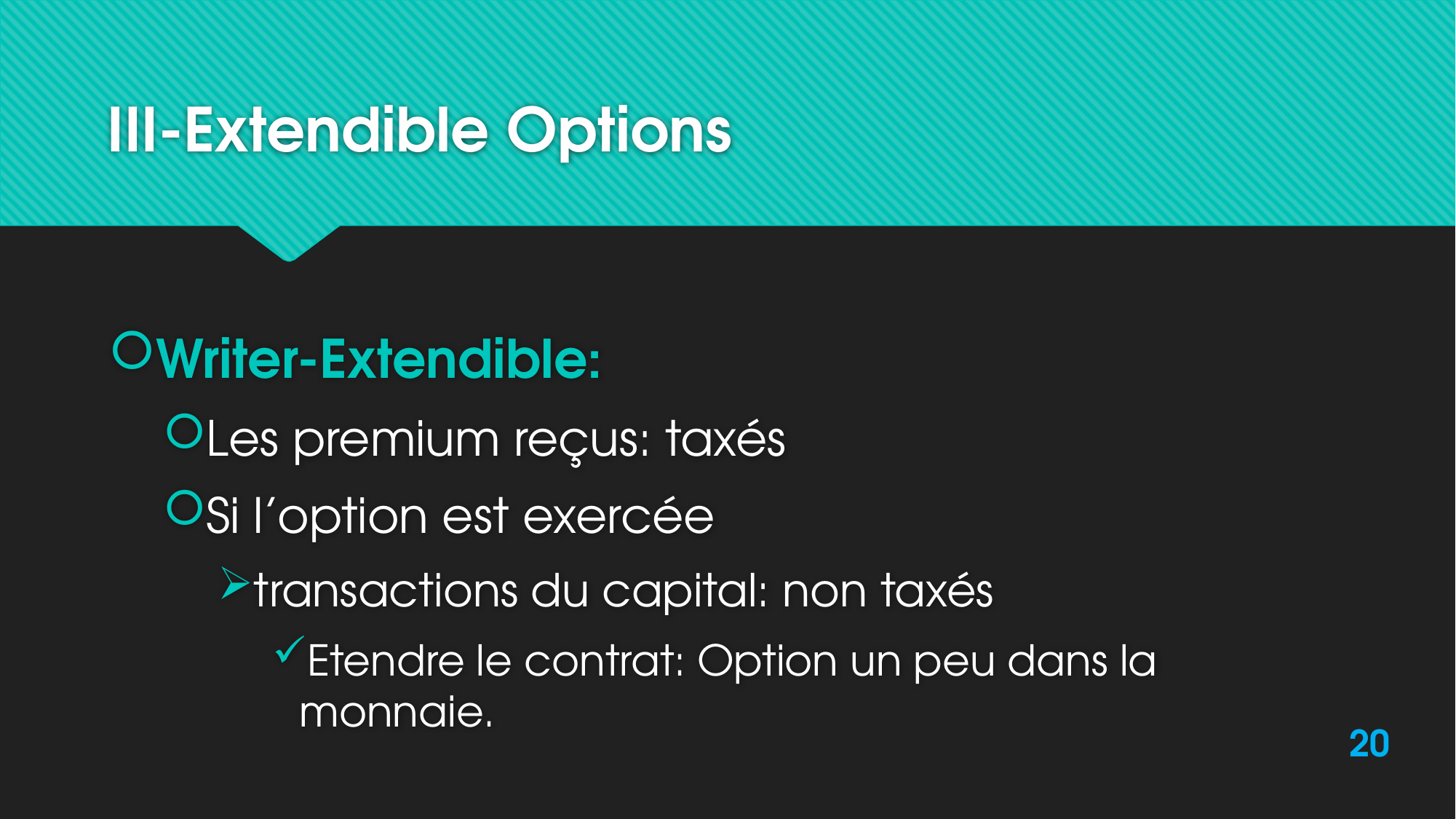

# III-Extendible Options
Writer-Extendible:
Les premium reçus: taxés
Si l’option est exercée
transactions du capital: non taxés
Etendre le contrat: Option un peu dans la monnaie.
20